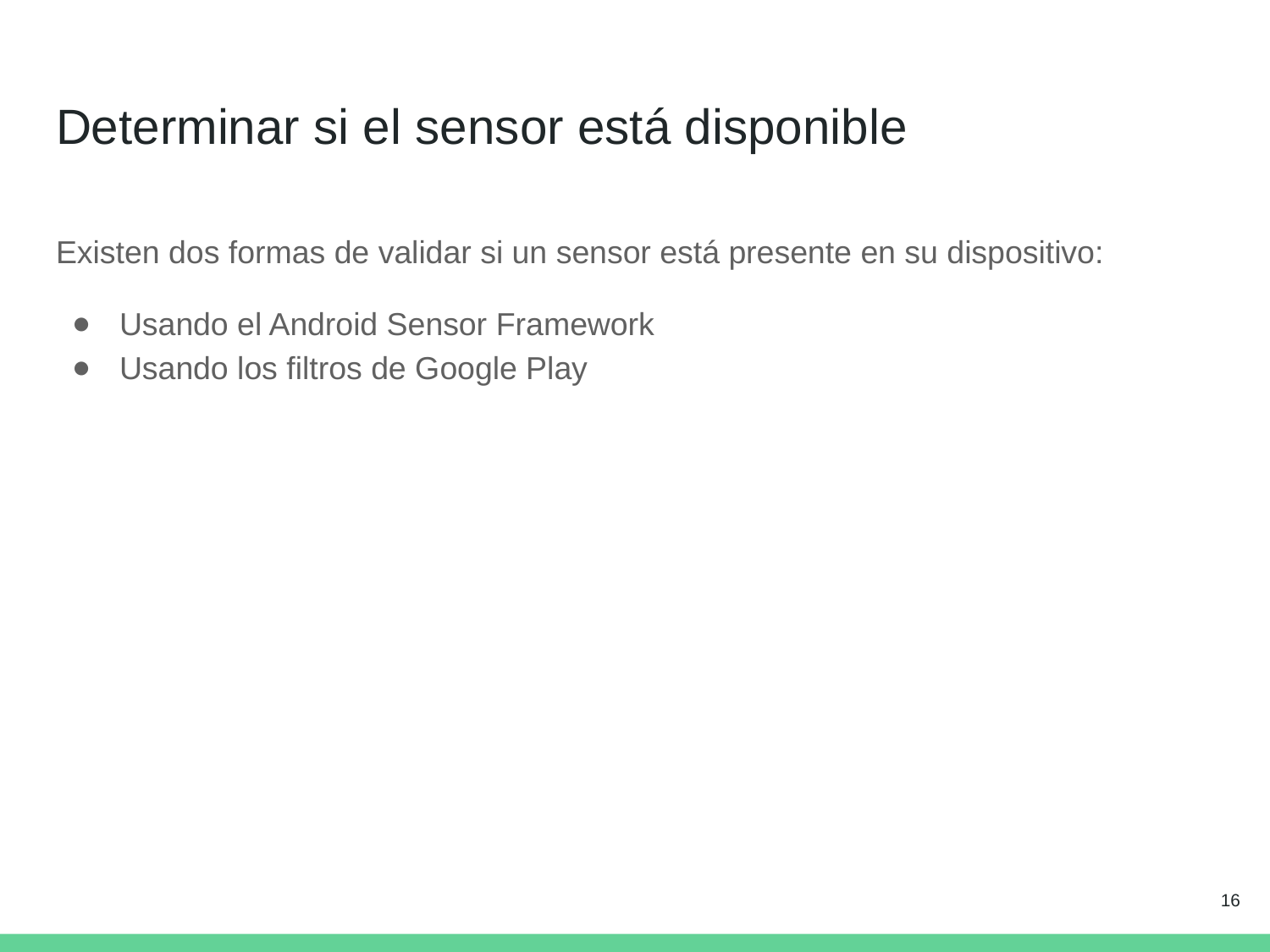

# Determinar si el sensor está disponible
Existen dos formas de validar si un sensor está presente en su dispositivo:
Usando el Android Sensor Framework
Usando los filtros de Google Play
16